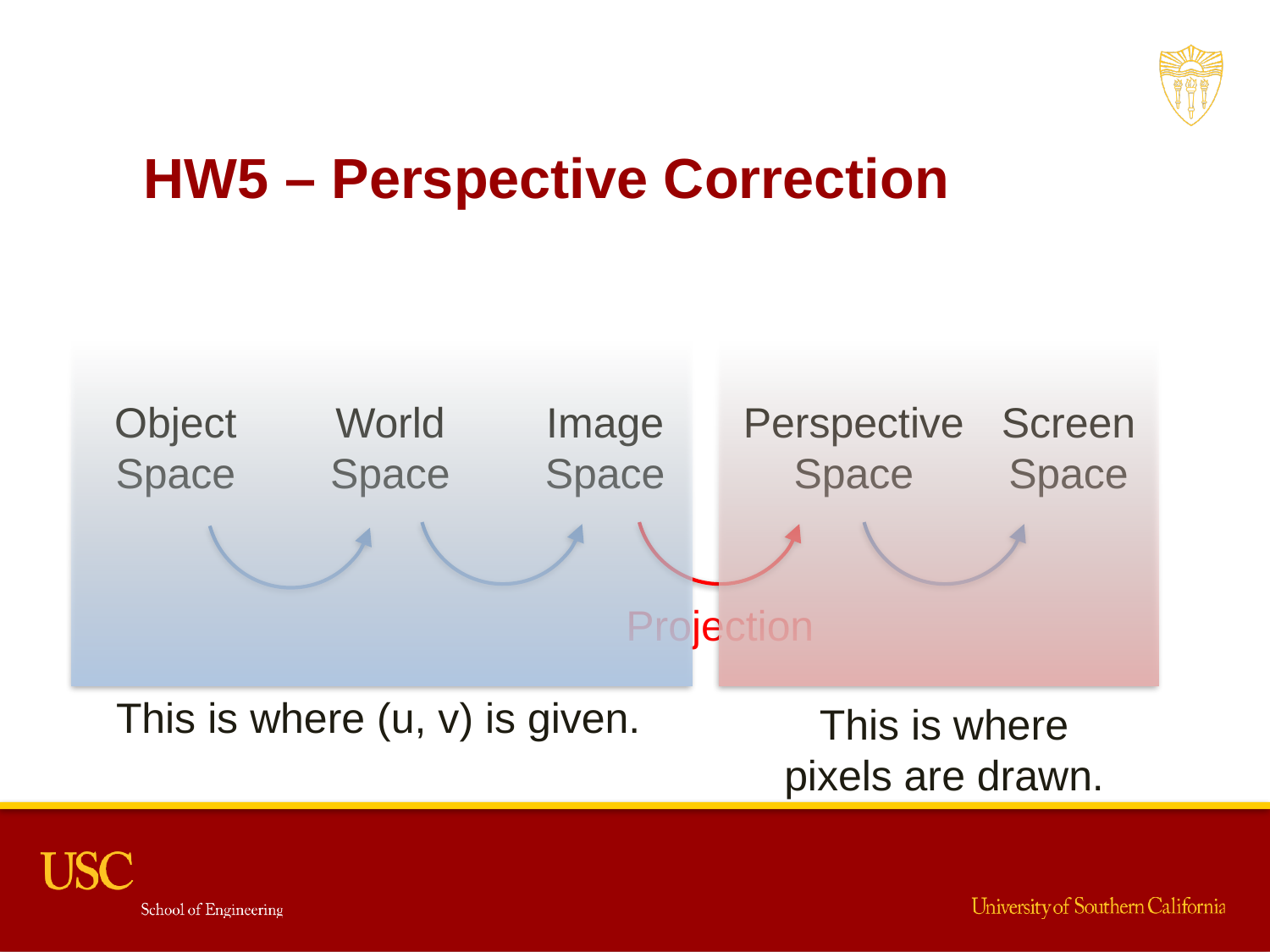

HW5 – Perspective Correction

Object Space
World Space
Image Space
Perspective Space
Screen Space

Projection
This is where (u, v) is given.
This is where pixels are drawn.